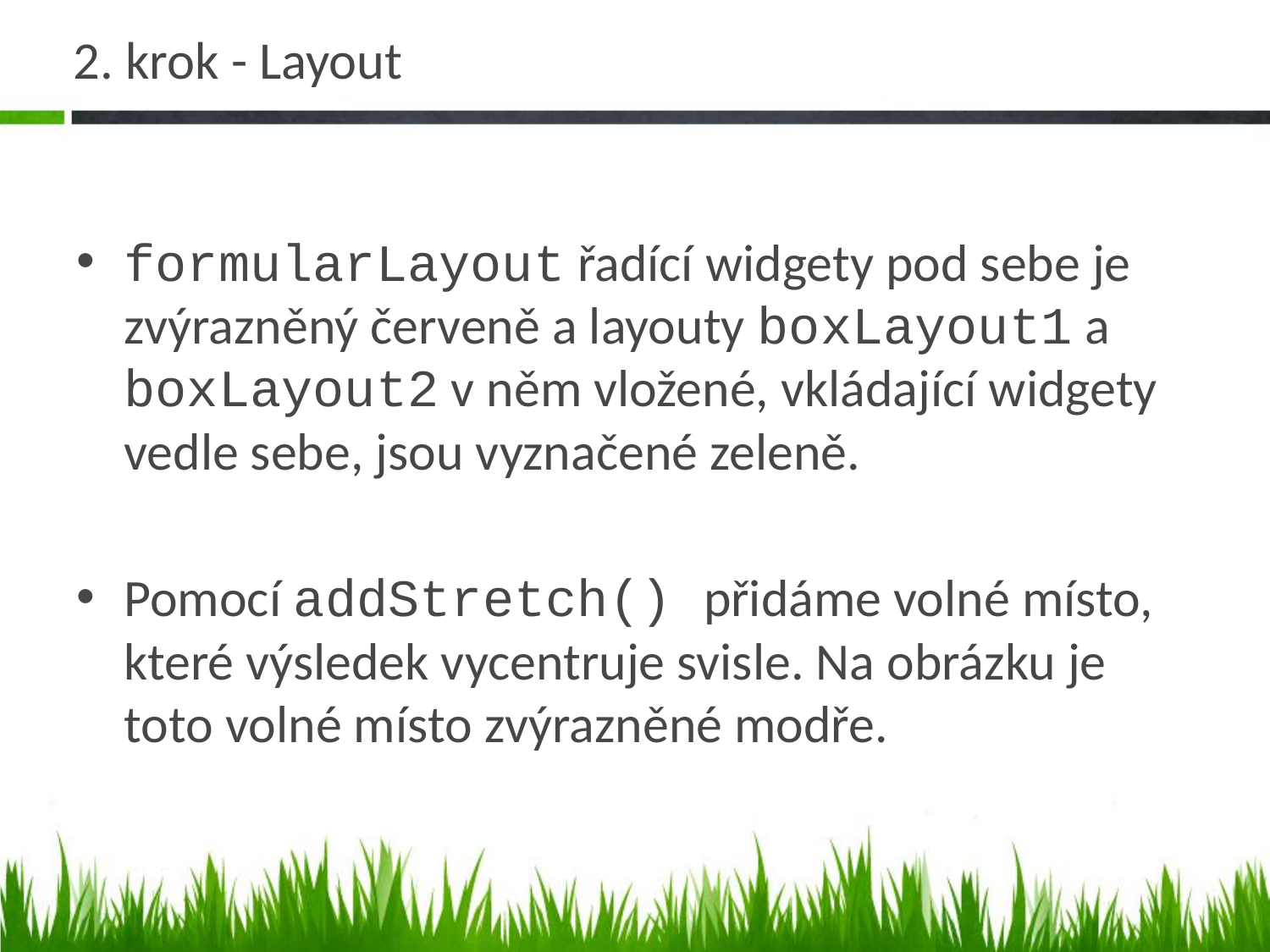

# 2. krok - Layout
formularLayout řadící widgety pod sebe je zvýrazněný červeně a layouty boxLayout1 a boxLayout2 v něm vložené, vkládající widgety vedle sebe, jsou vyznačené zeleně.

Pomocí addStretch() přidáme volné místo, které výsledek vycentruje svisle. Na obrázku je toto volné místo zvýrazněné modře.